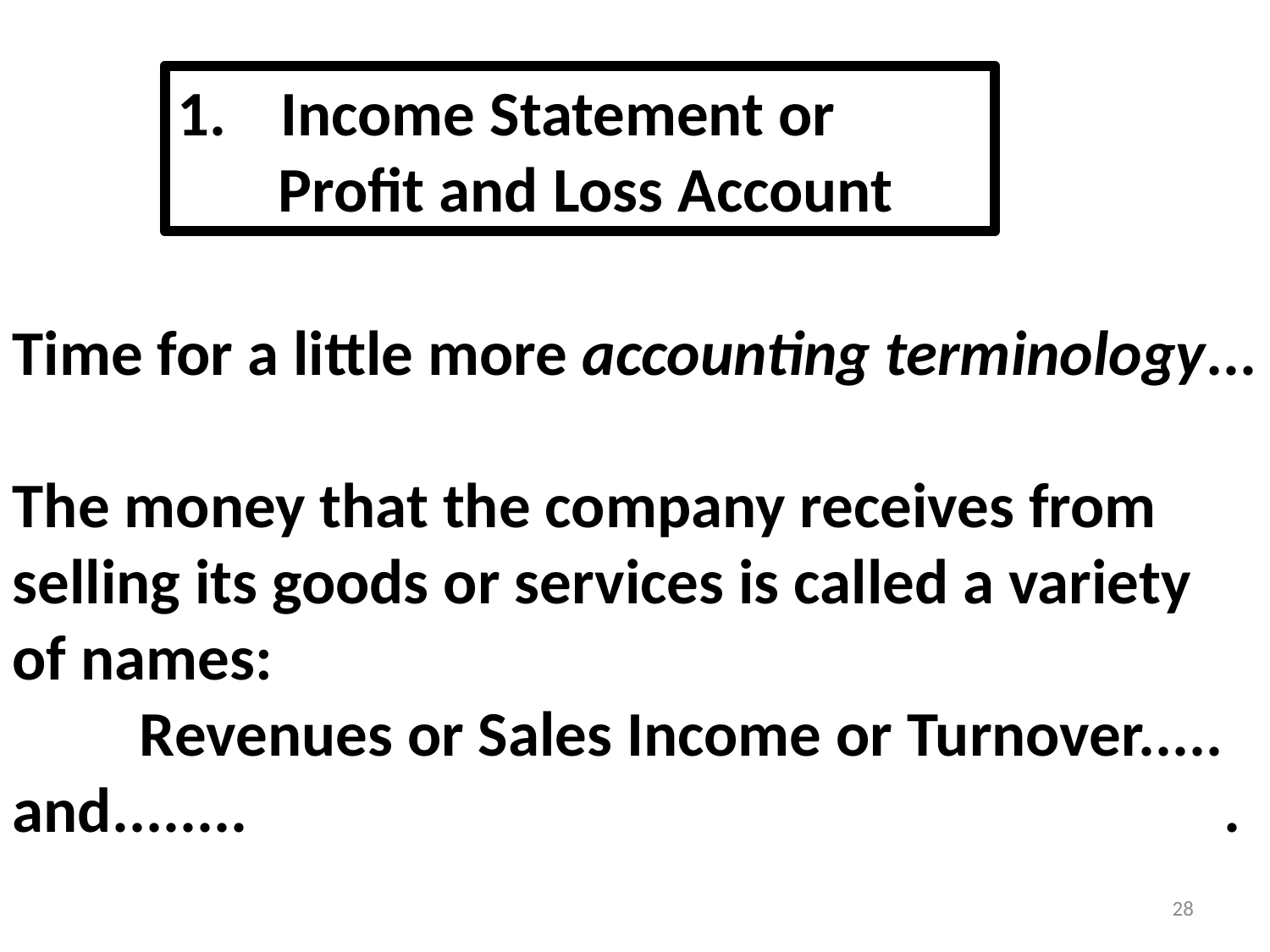

1.	Income Statement or
       Profit and Loss Account
Time for a little more accounting terminology...

The money that the company receives from
selling its goods or services is called a variety
of names:
	Revenues or Sales Income or Turnover.....
and........                                                                    .
28